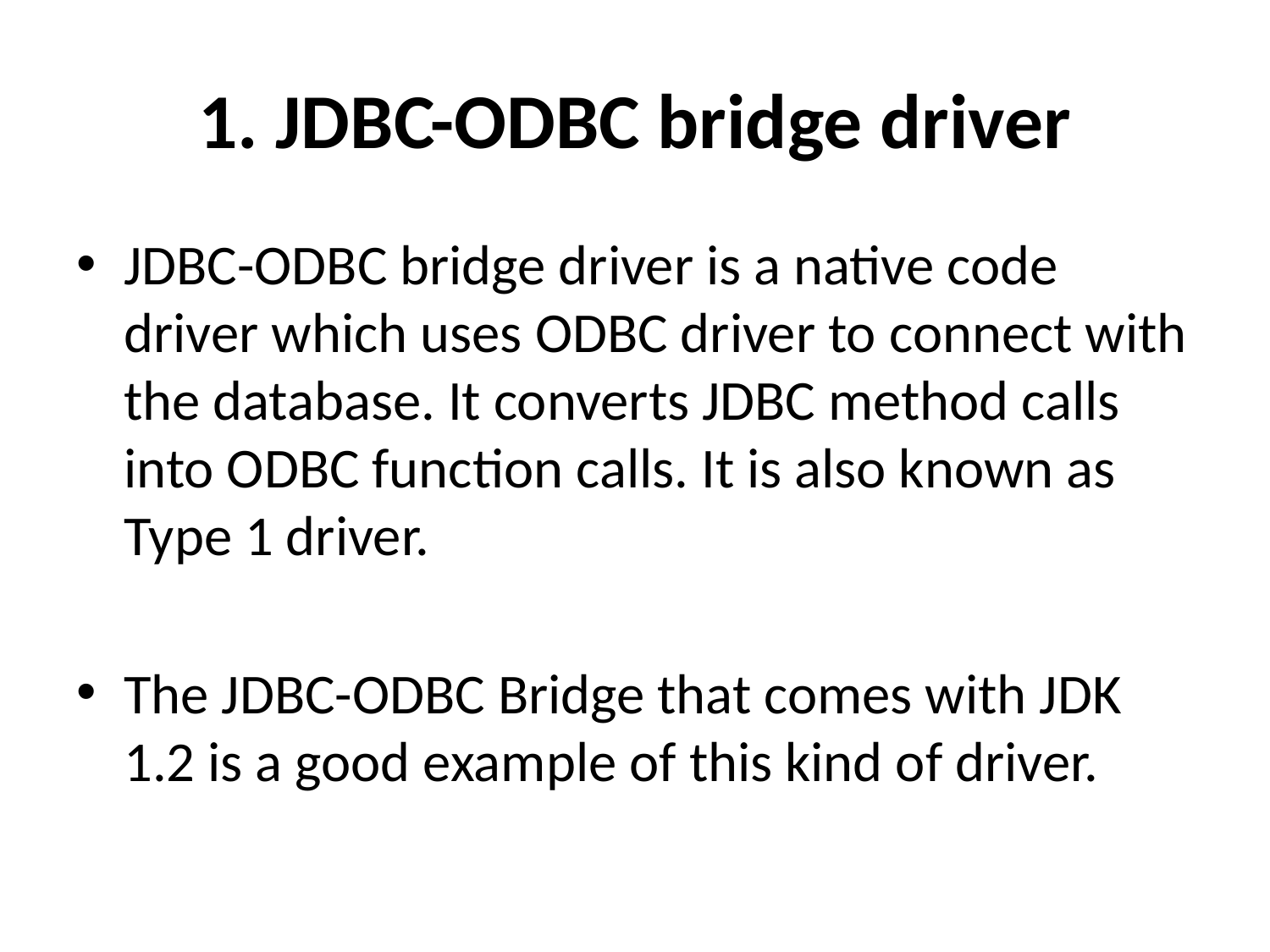

# 1. JDBC-ODBC bridge driver
JDBC-ODBC bridge driver is a native code driver which uses ODBC driver to connect with the database. It converts JDBC method calls into ODBC function calls. It is also known as Type 1 driver.

The JDBC-ODBC Bridge that comes with JDK 1.2 is a good example of this kind of driver.